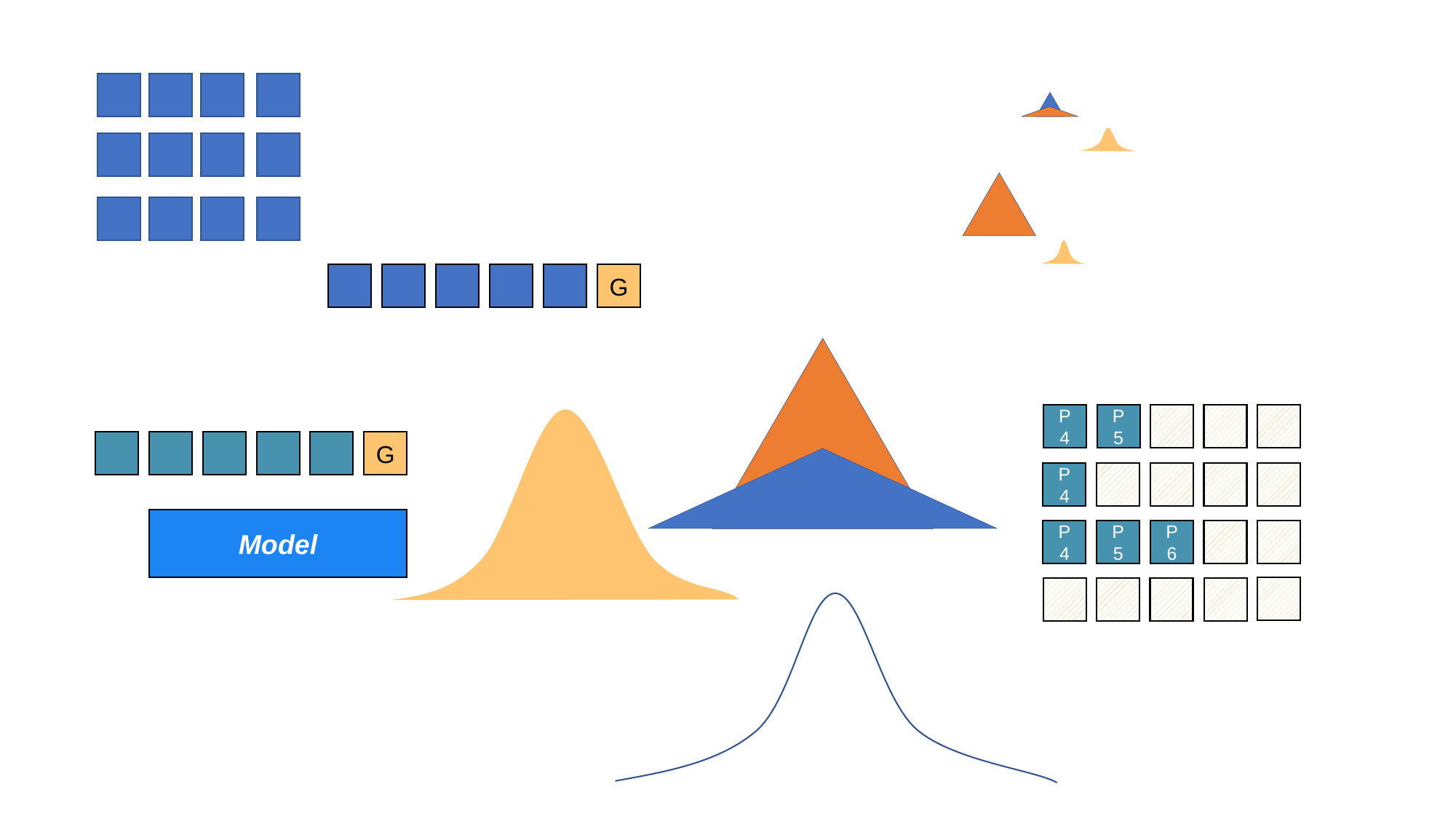

G

P4
P5

G

P4
Model
P6

P5
P4